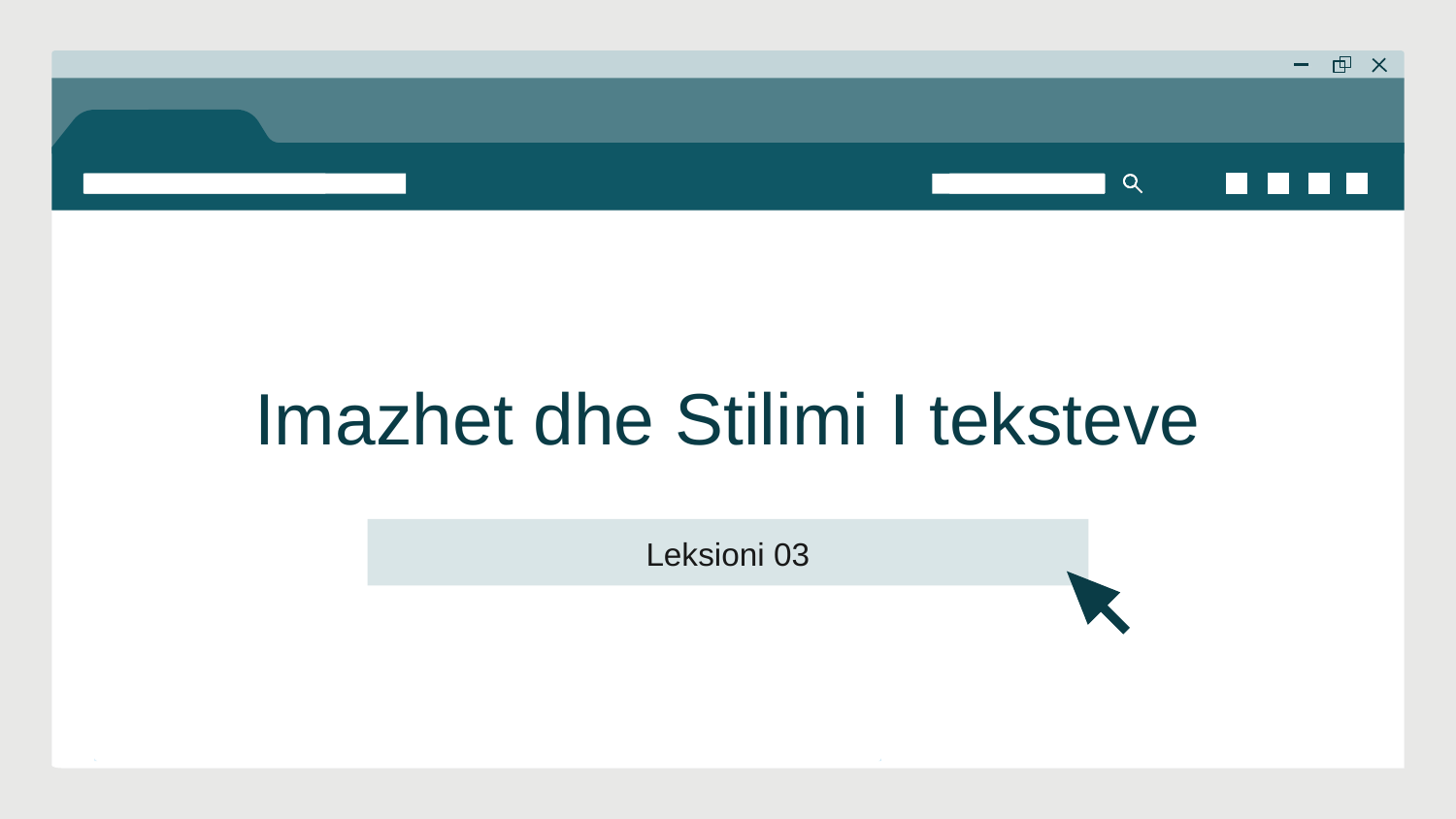

# Imazhet dhe Stilimi I teksteve
Leksioni 03